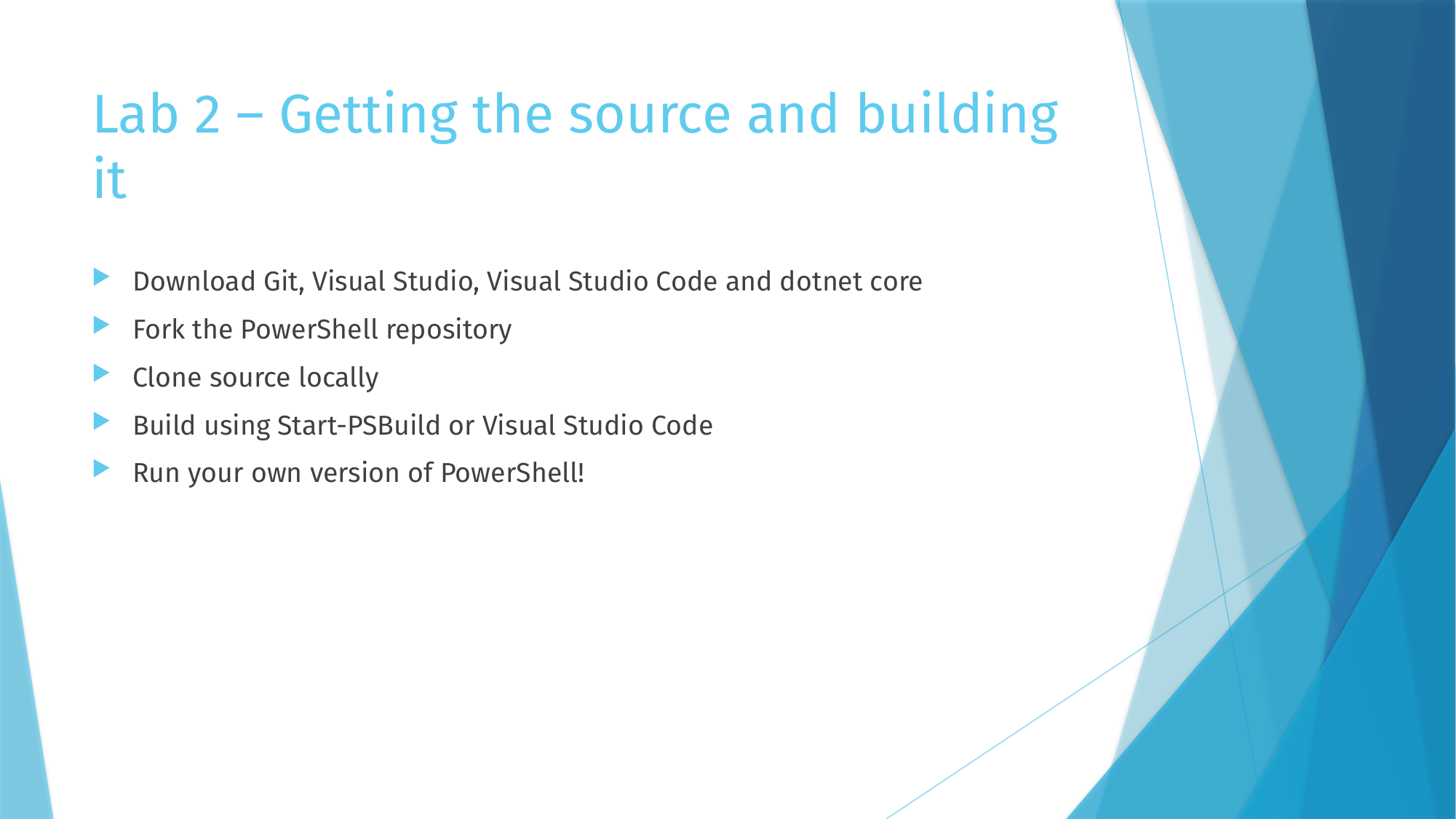

# Lab 2 – Getting the source and building it
Download Git, Visual Studio, Visual Studio Code and dotnet core
Fork the PowerShell repository
Clone source locally
Build using Start-PSBuild or Visual Studio Code
Run your own version of PowerShell!